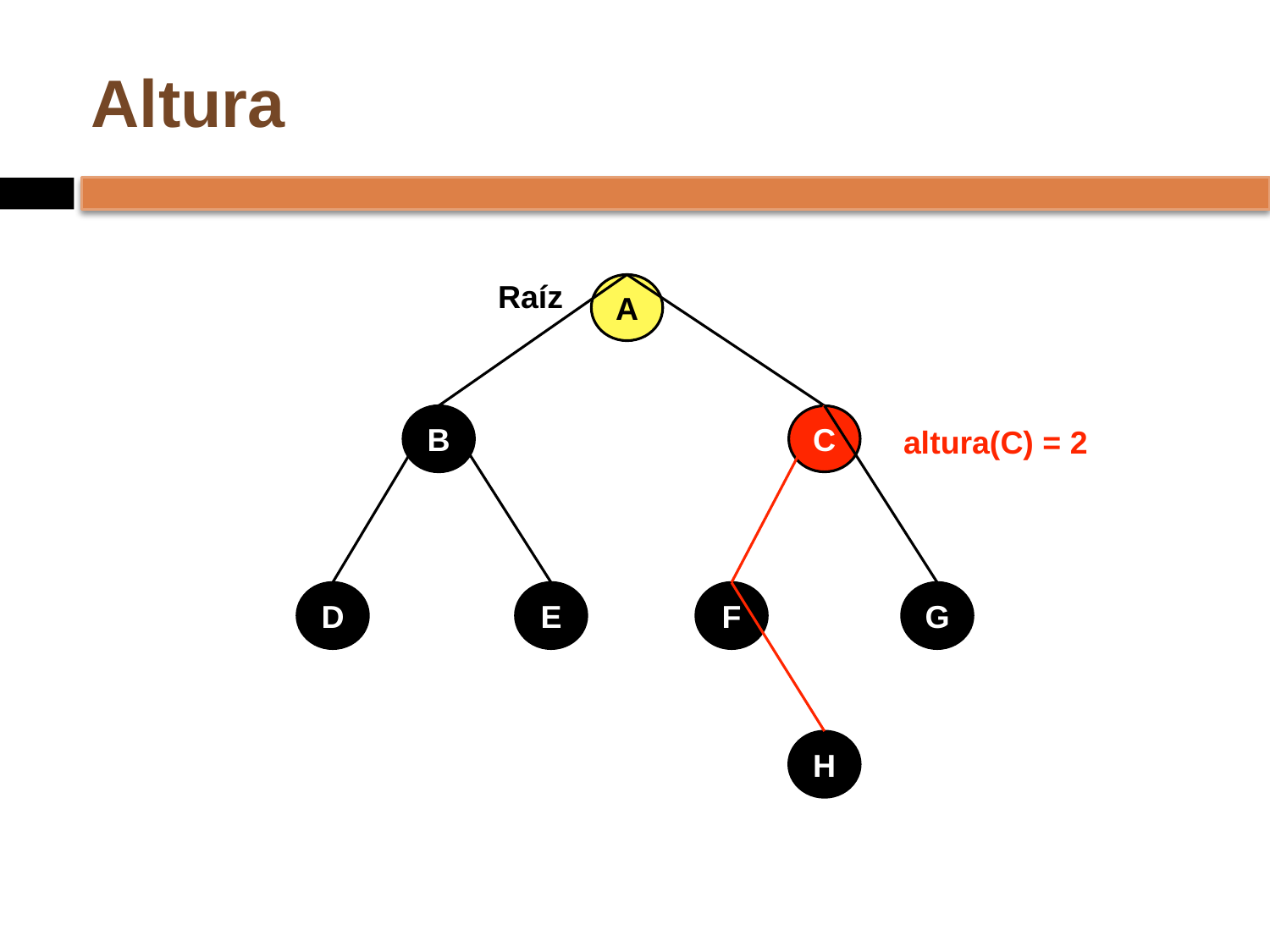

# Altura
Raíz
A
B
C
altura(C) = 2
D
E
F
G
H
55